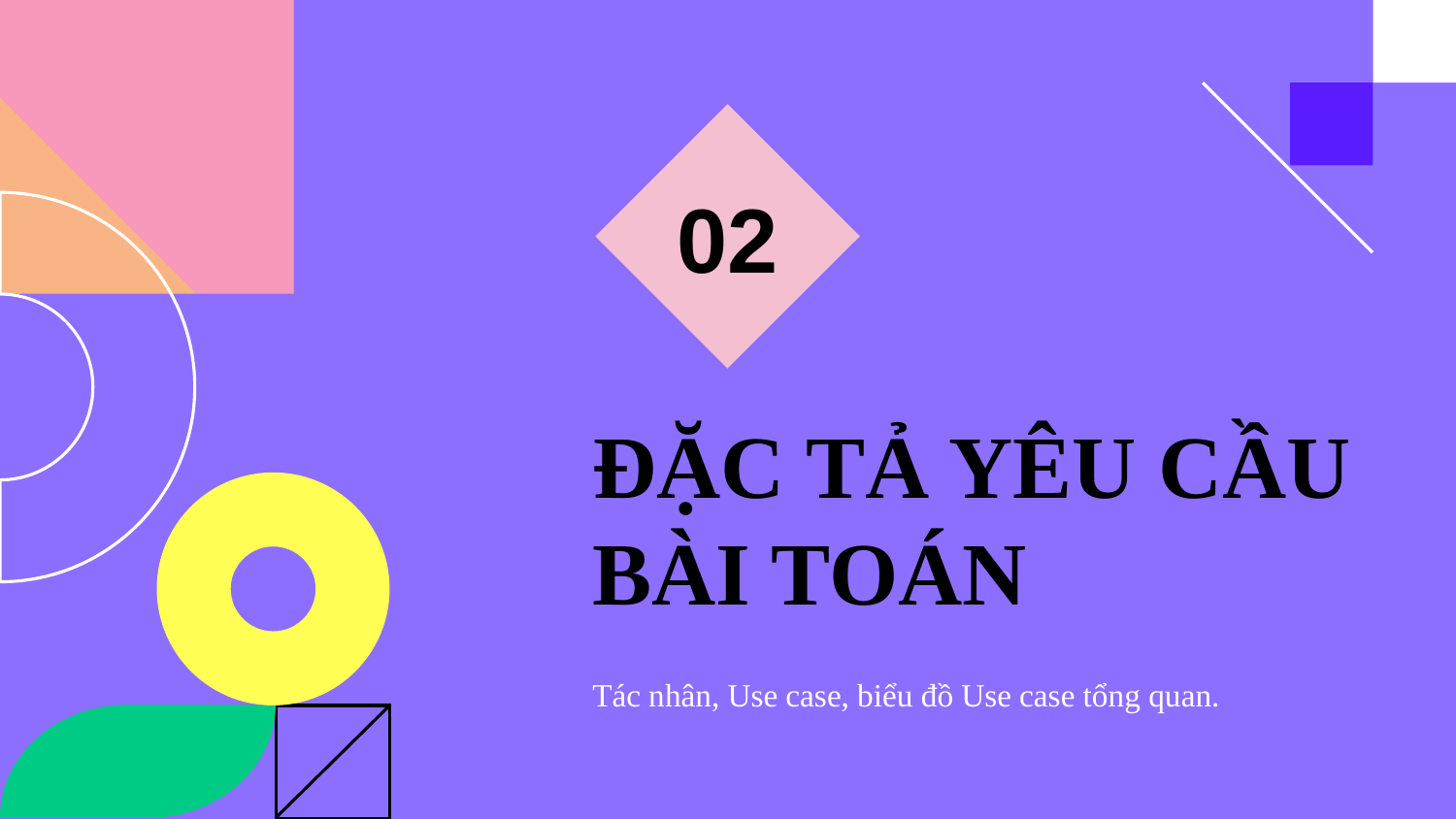

02
# ĐẶC TẢ YÊU CẦU BÀI TOÁN

Tác nhân, Use case, biểu đồ Use case tổng quan.